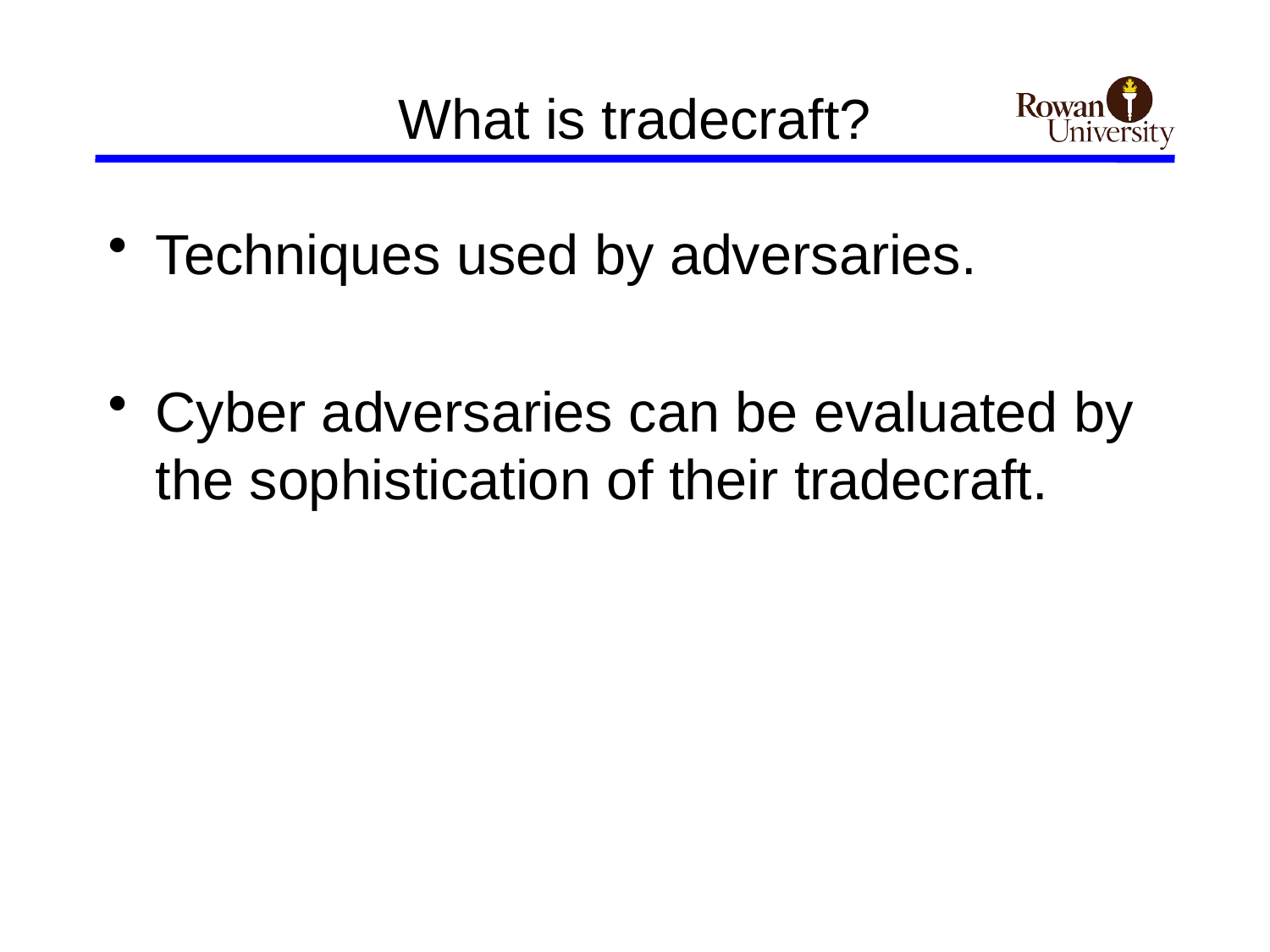

# What is tradecraft?
Techniques used by adversaries.

Cyber adversaries can be evaluated by the sophistication of their tradecraft.